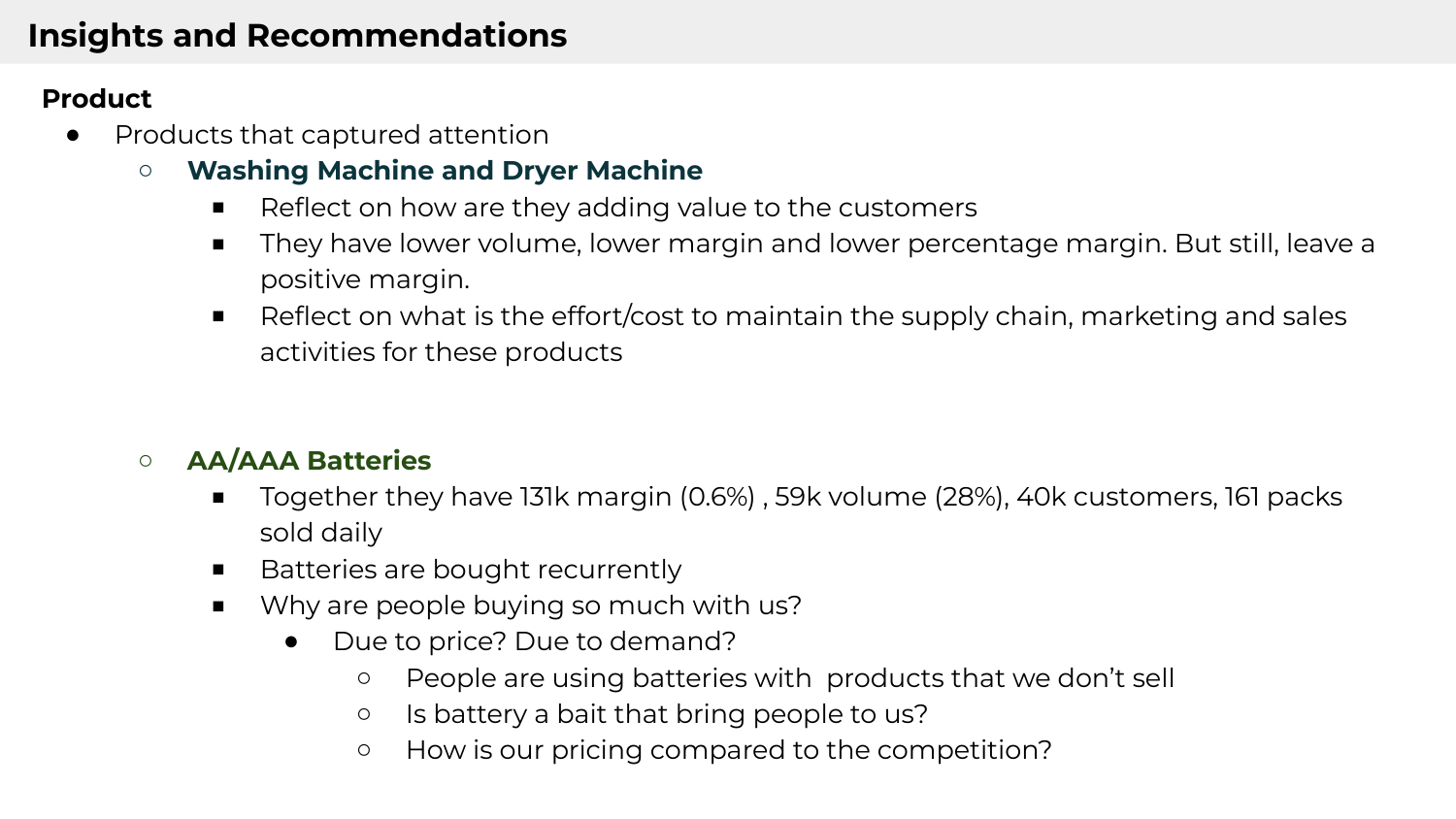

Insights and Recommendations
Product
Products that captured attention
Washing Machine and Dryer Machine
Reflect on how are they adding value to the customers
They have lower volume, lower margin and lower percentage margin. But still, leave a positive margin.
Reflect on what is the effort/cost to maintain the supply chain, marketing and sales activities for these products

AA/AAA Batteries
Together they have 131k margin (0.6%) , 59k volume (28%), 40k customers, 161 packs sold daily
Batteries are bought recurrently
Why are people buying so much with us?
Due to price? Due to demand?
People are using batteries with  products that we don’t sell
Is battery a bait that bring people to us?
How is our pricing compared to the competition?